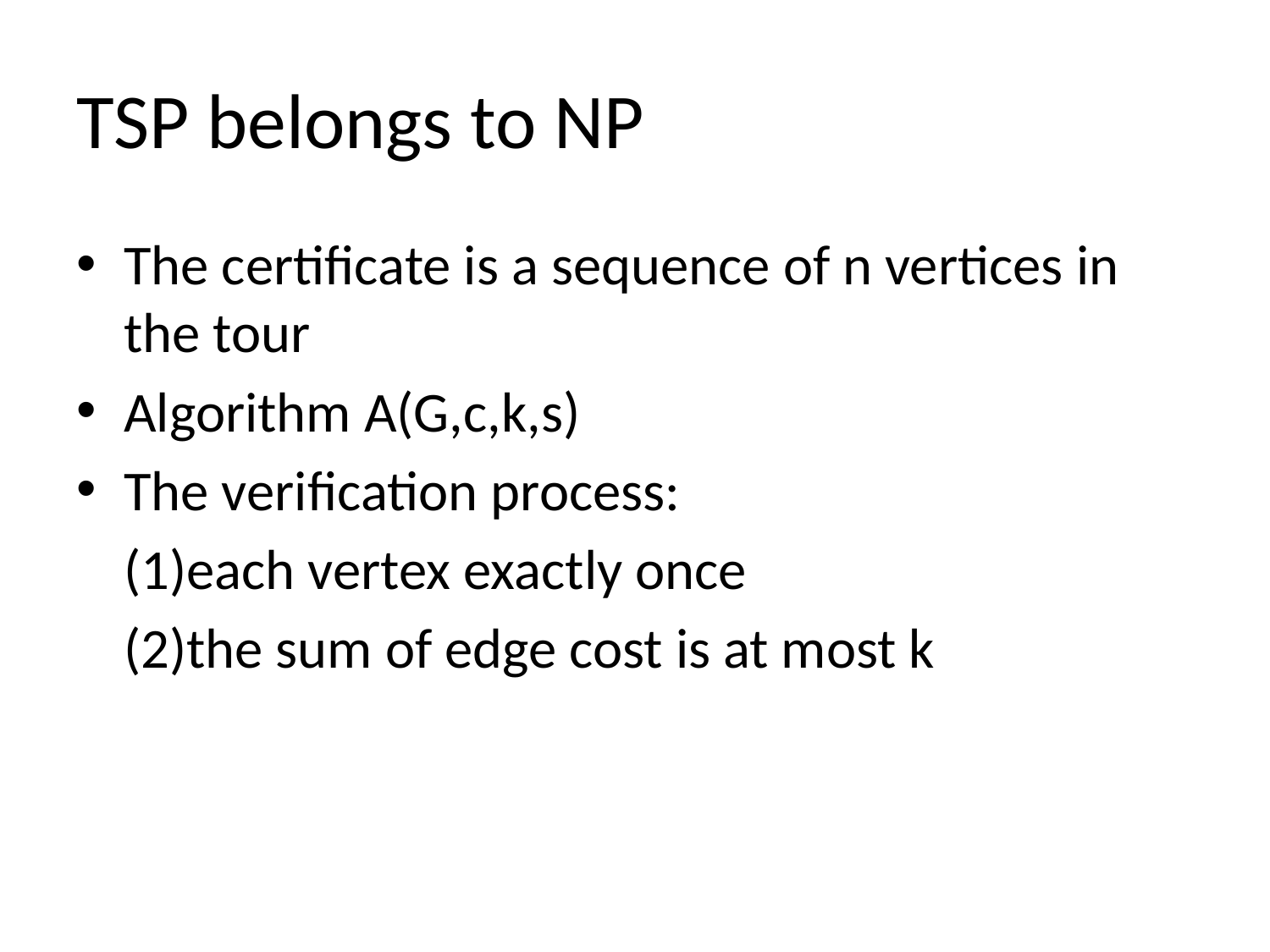

# TSP belongs to NP
The certificate is a sequence of n vertices in the tour
Algorithm A(G,c,k,s)
The verification process:
	(1)each vertex exactly once
	(2)the sum of edge cost is at most k